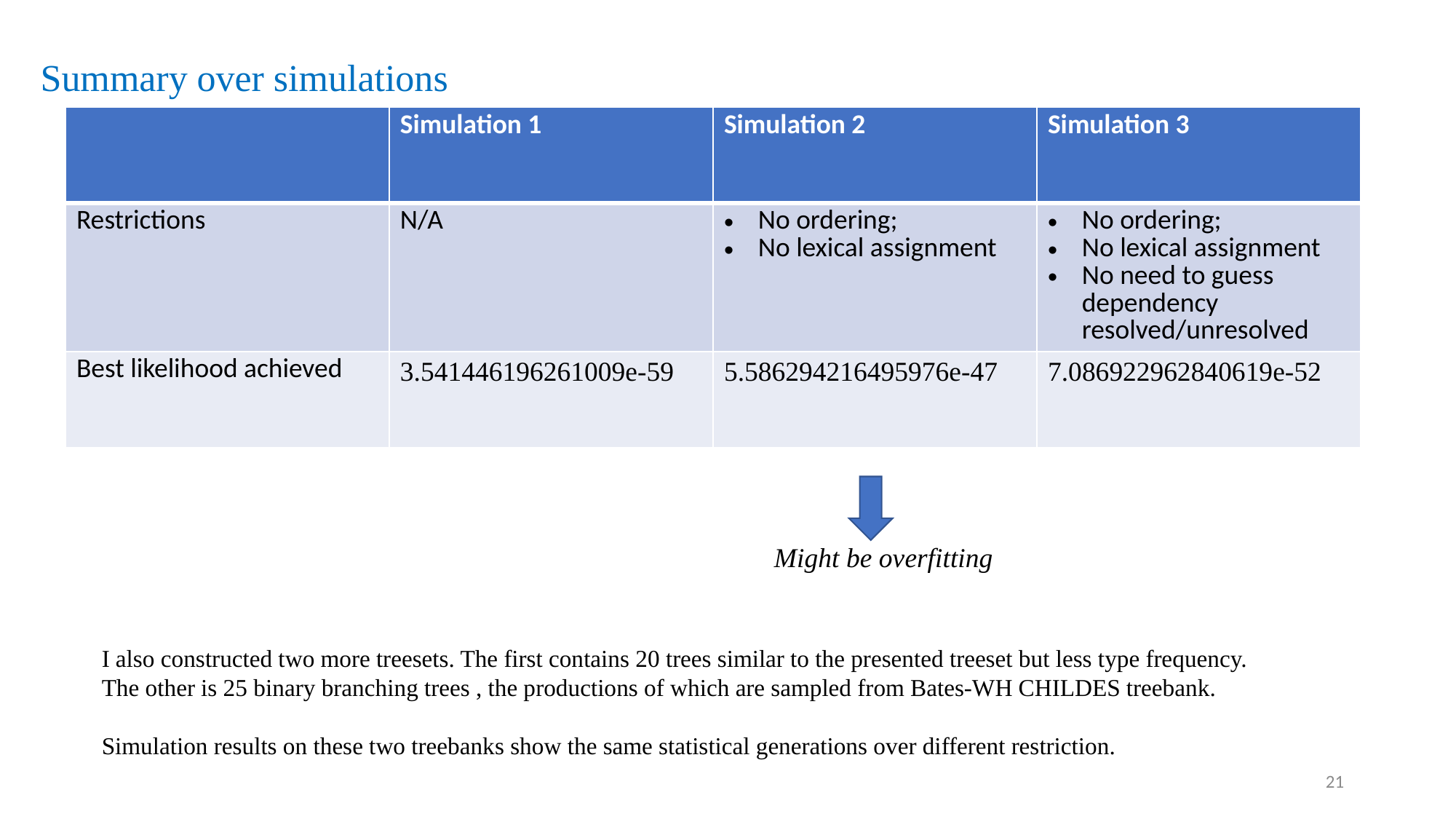

# Summary over simulations
|  | Simulation 1 | Simulation 2 | Simulation 3 |
| --- | --- | --- | --- |
| Restrictions | N/A | No ordering; No lexical assignment | No ordering; No lexical assignment No need to guess dependency resolved/unresolved |
| Best likelihood achieved | 3.541446196261009e-59 | 5.586294216495976e-47 | 7.086922962840619e-52 |

Might be overfitting
I also constructed two more treesets. The first contains 20 trees similar to the presented treeset but less type frequency. The other is 25 binary branching trees , the productions of which are sampled from Bates-WH CHILDES treebank.

Simulation results on these two treebanks show the same statistical generations over different restriction.
21